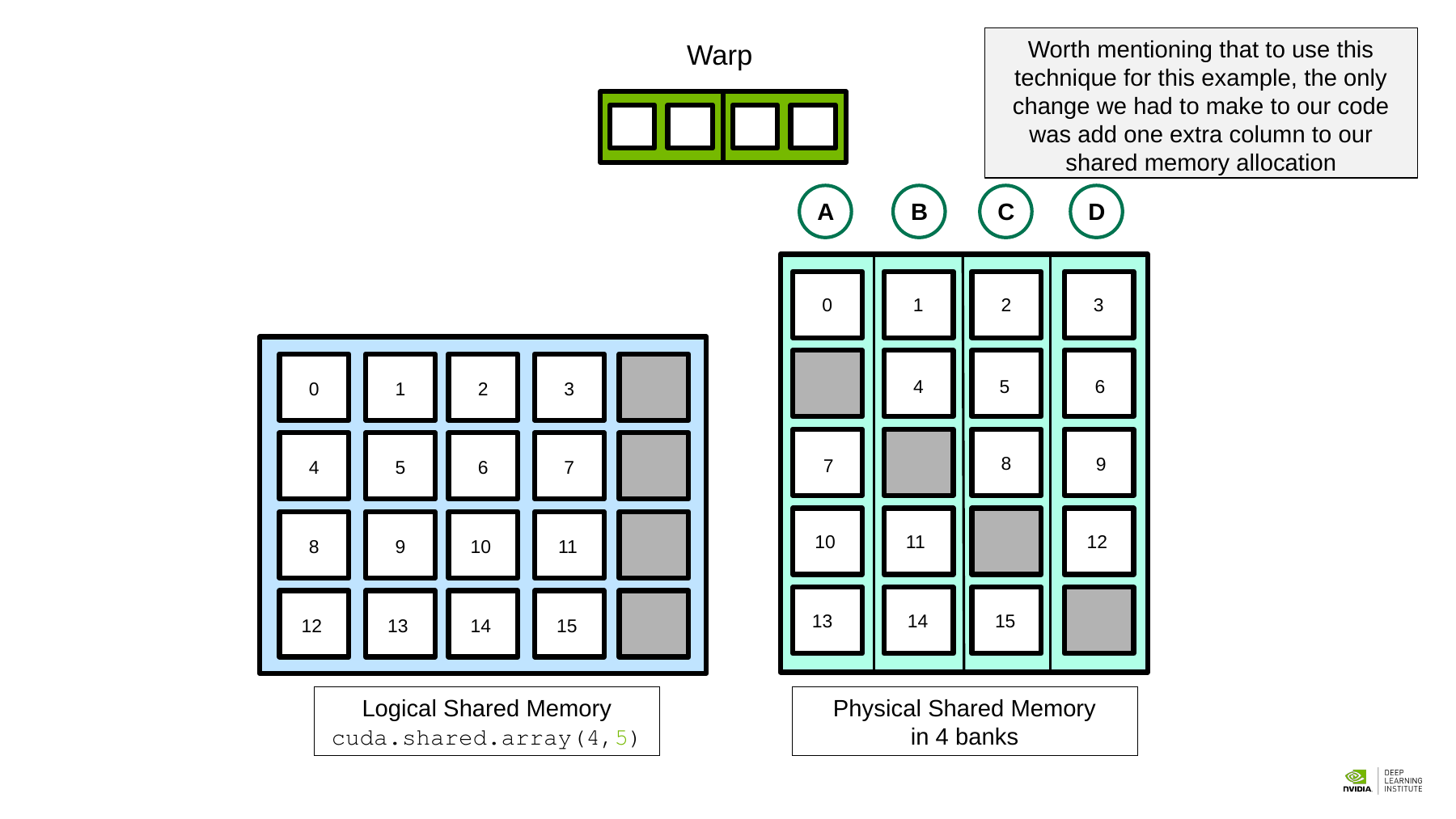

Worth mentioning that to use this technique for this example, the only change we had to make to our code was add one extra column to our shared memory allocation
Warp

A
B
C
D

0
1
2
3

4
5
6
0
1
2
3

8
9
7
4
5
6
7

11
12
10
8
9
10
11

13
14
15
12
13
14
15
Logical Shared Memory
cuda.shared.array(4,5)
Physical Shared Memory
in 4 banks